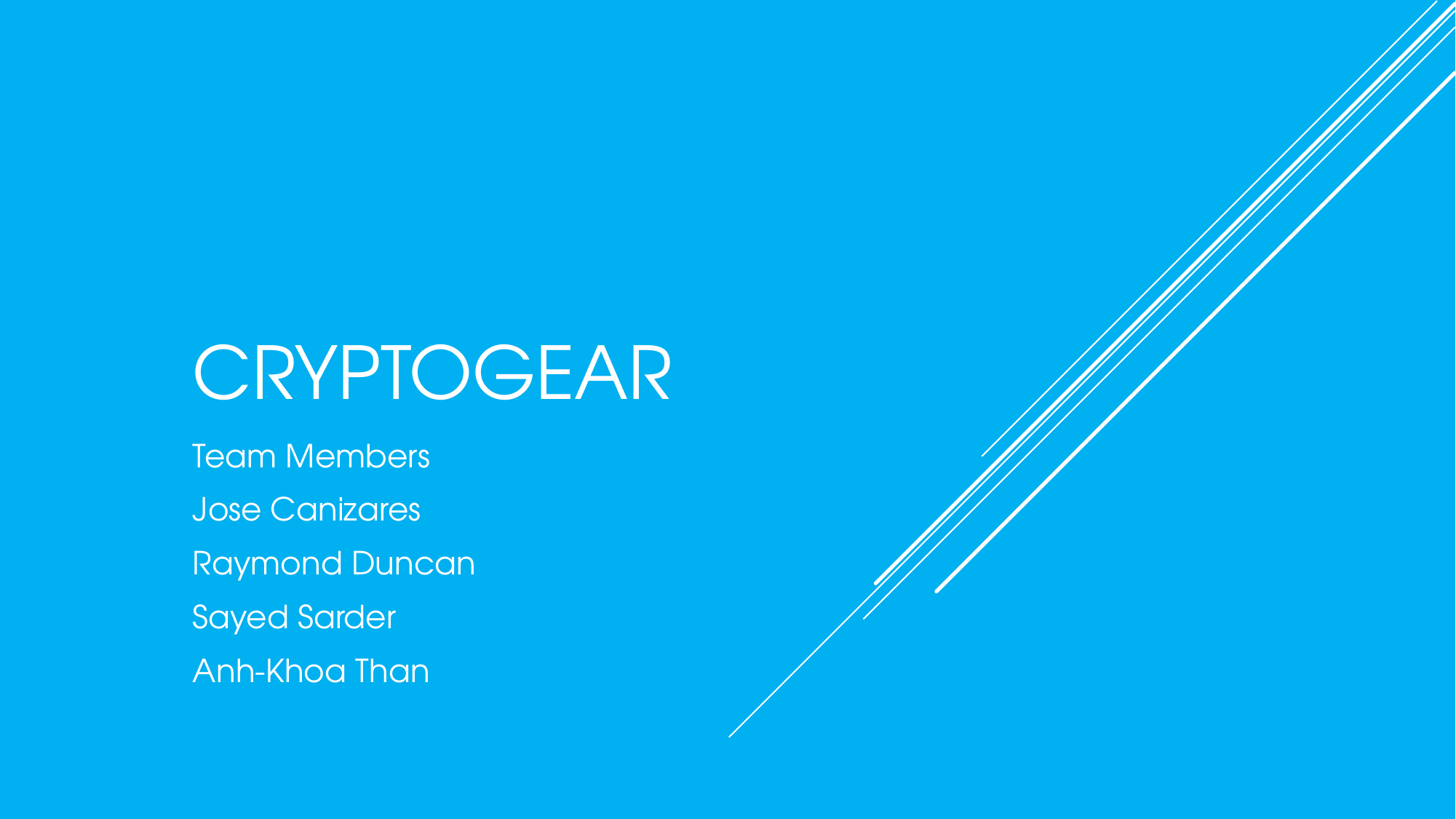

# CryptoGear
Team Members
Jose Canizares
Raymond Duncan
Sayed Sarder
Anh-Khoa Than